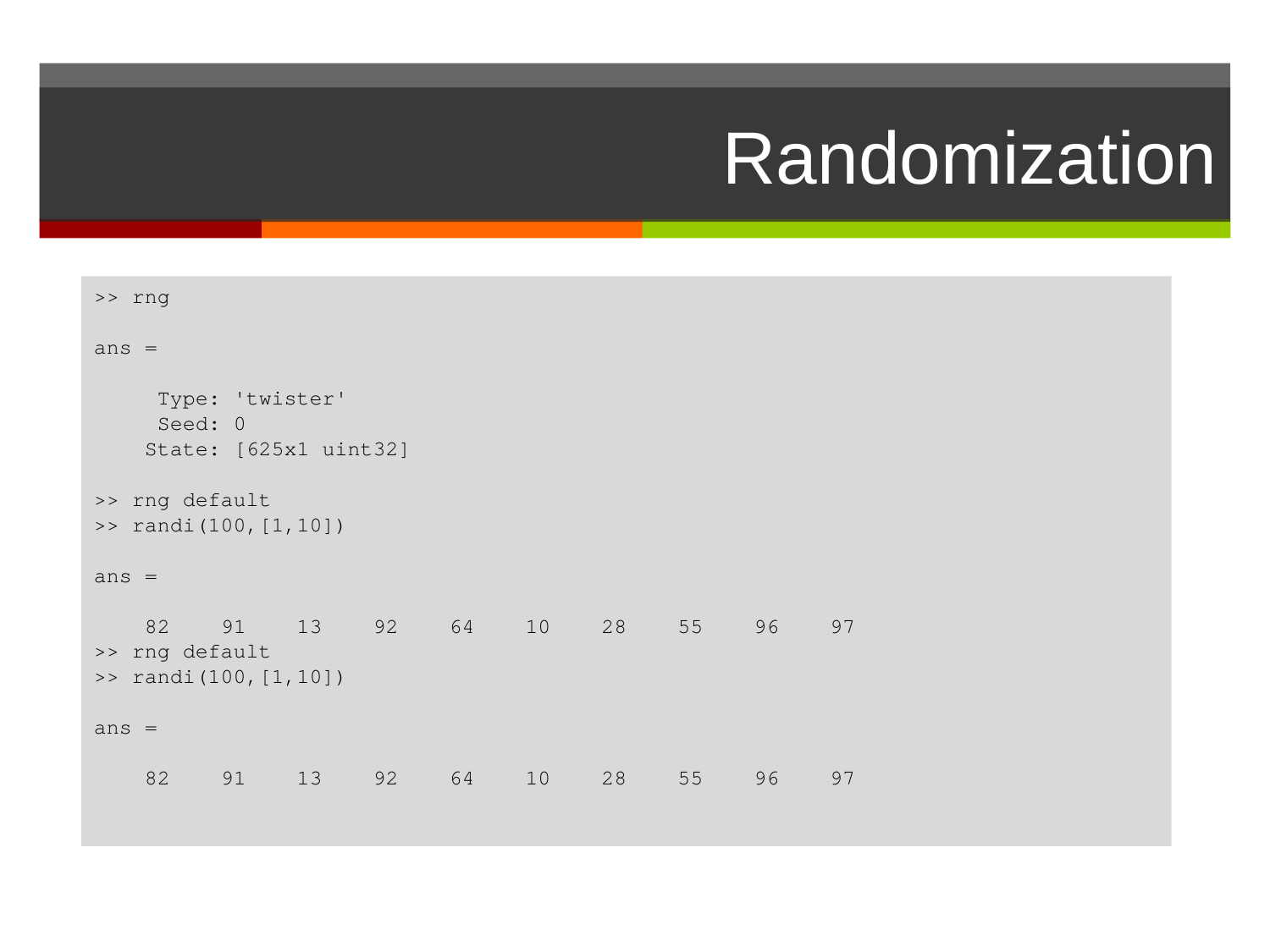

# Randomization
>> rng

ans =

     Type: 'twister'
     Seed: 0
    State: [625x1 uint32]

>> rng default
>> randi(100,[1,10])

ans =

    82    91    13    92    64    10    28    55    96    97
>> rng default
>> randi(100,[1,10])

ans =

    82    91    13    92    64    10    28    55    96    97